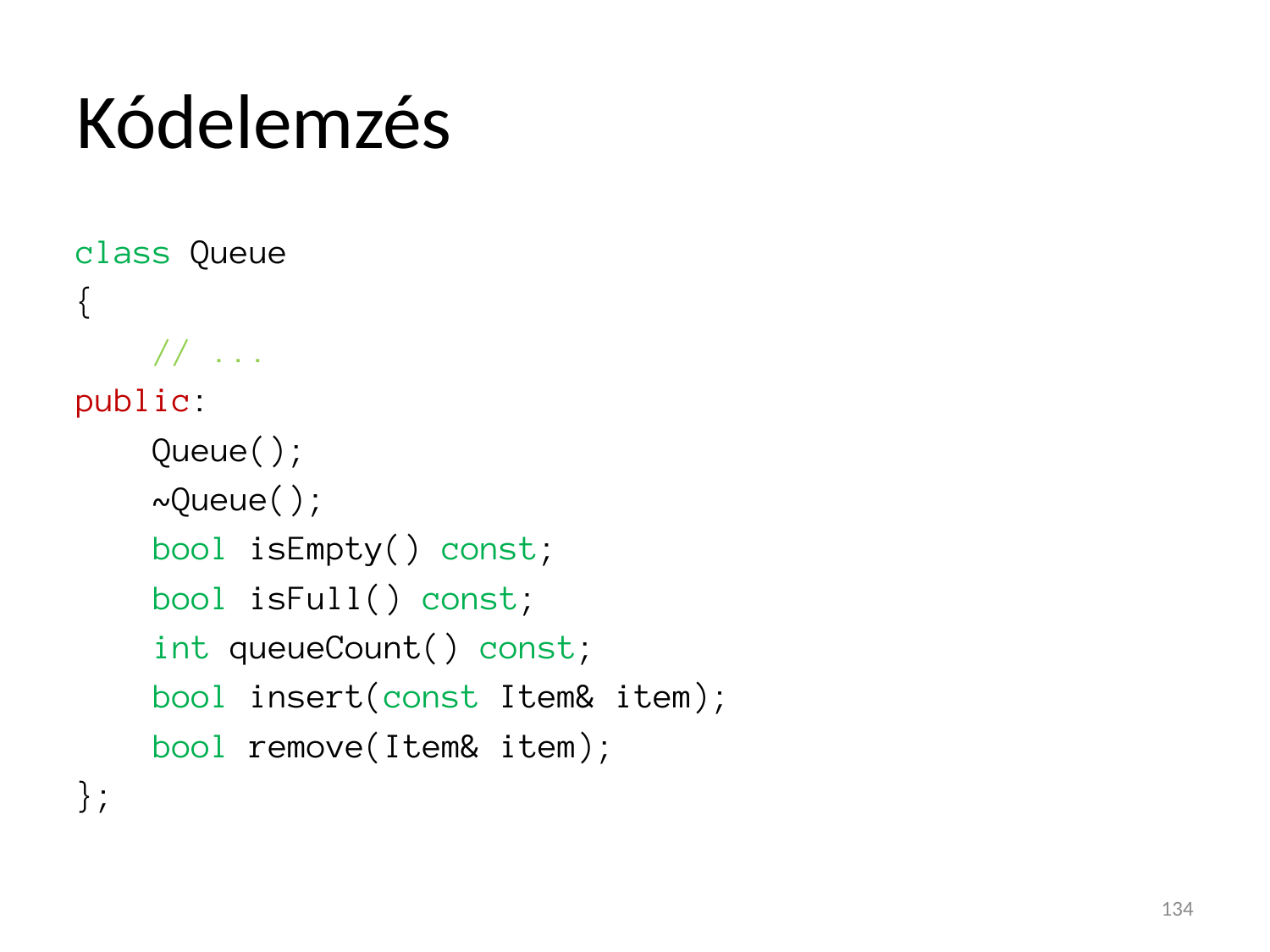

# Kódelemzés
class Queue
{
    // ...
public:
    Queue();
    ~Queue();
    bool isEmpty() const;
    bool isFull() const;
    int queueCount() const;
    bool insert(const Item& item);
    bool remove(Item& item);
};
134